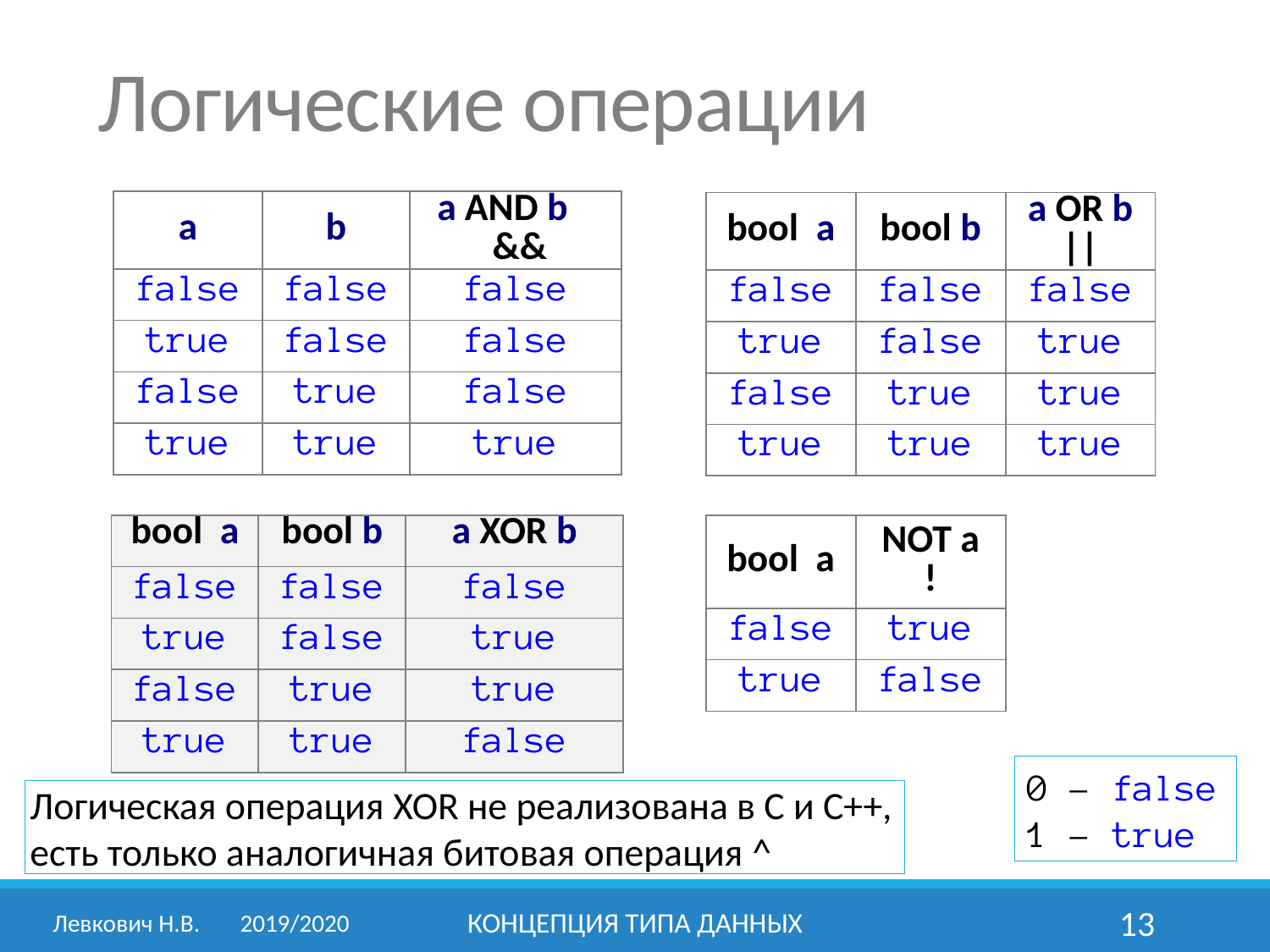

Логические операции
| a | b | a AND b && |
| --- | --- | --- |
| false | false | false |
| true | false | false |
| false | true | false |
| true | true | true |
| bool a | bool b | a OR b || |
| --- | --- | --- |
| false | false | false |
| true | false | true |
| false | true | true |
| true | true | true |
| bool a | bool b | a XOR b |
| --- | --- | --- |
| false | false | false |
| true | false | true |
| false | true | true |
| true | true | false |
| bool a | NOT a ! |
| --- | --- |
| false | true |
| true | false |
0 – false
1 – true
Логическая операция XOR не реализована в С и С++, есть только аналогичная битовая операция ^
Левкович Н.В.	2019/2020
Концепция типа данных
13